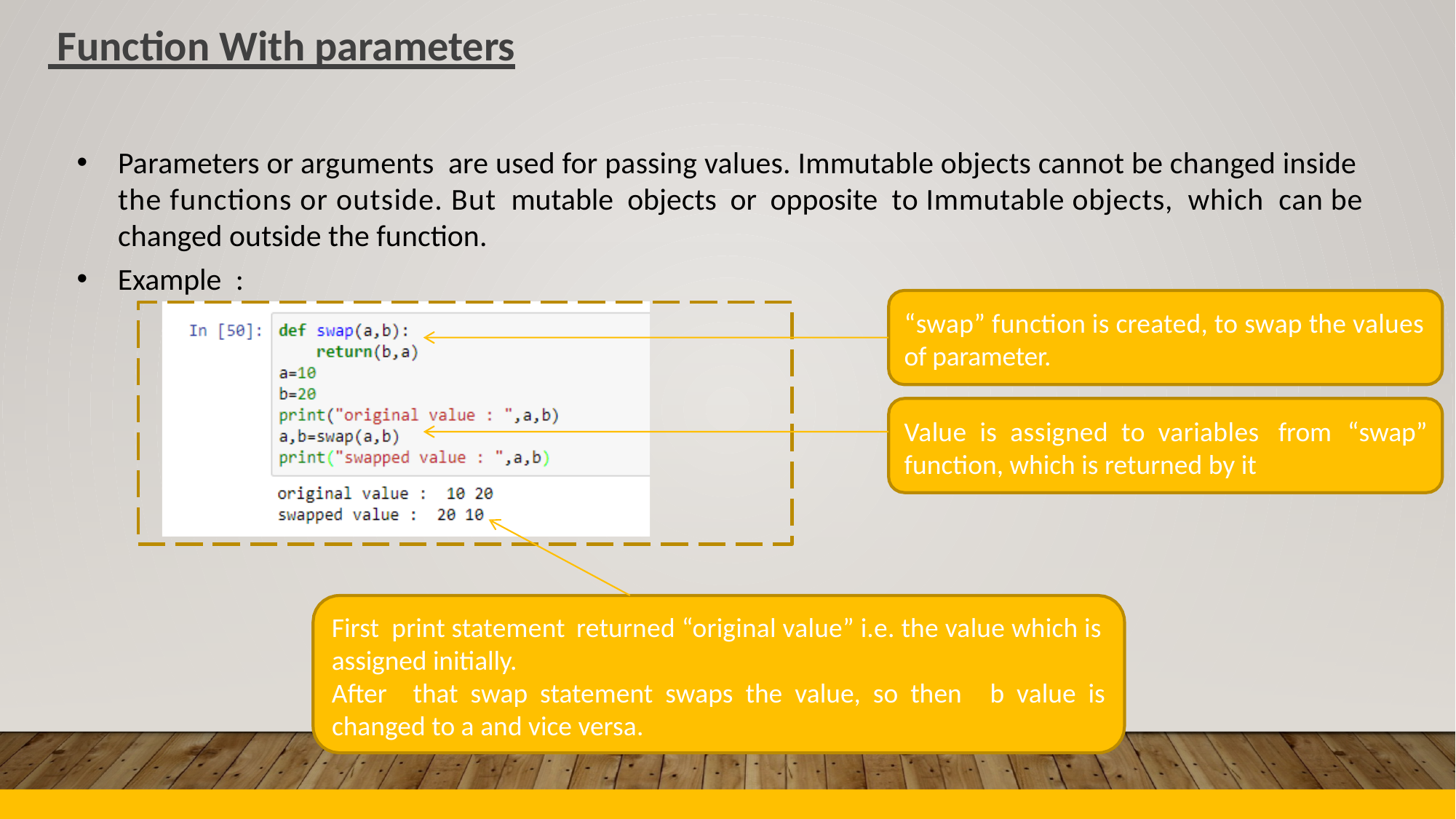

Function With parameters

•
Parameters or arguments  are used for passing values. Immutable objects cannot be changed inside
the functions or outside. But
changed outside the function.
mutable
objects
or
opposite
to Immutable objects,  which  can be
•
Example
:

“swap” function is created, to swap the values
of parameter.

Value  is  assigned  to  variables
function, which is returned by it
from
“swap”

First  print statement
assigned initially.
returned “original value” i.e. the value which is
After
that  swap  statement  swaps  the  value,  so  then
b  value  is
changed to a and vice versa.